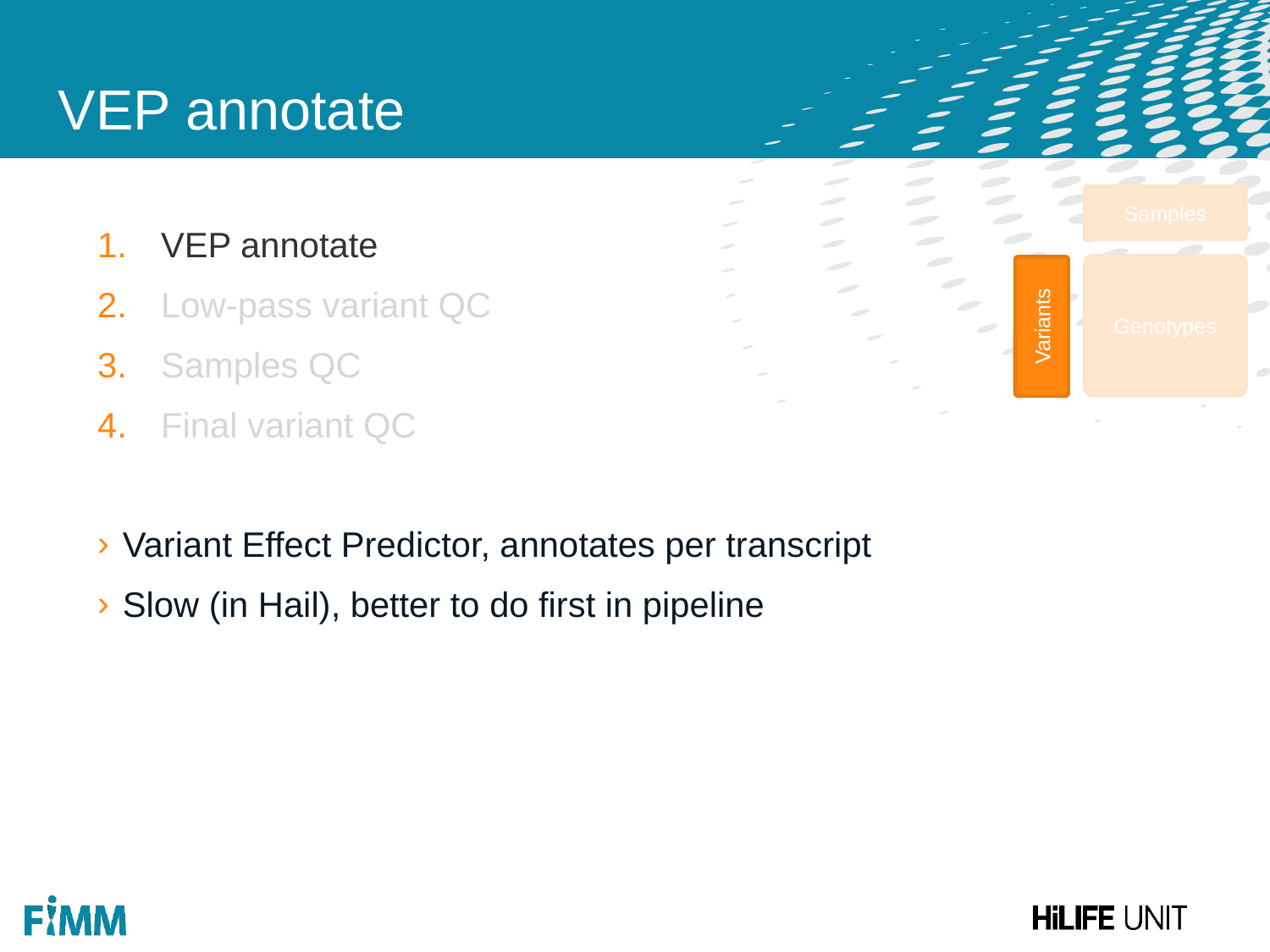

# VEP annotate
VEP annotate
Low-pass variant QC
Samples QC
Final variant QC

Variant Effect Predictor, annotates per transcript
Slow (in Hail), better to do first in pipeline
Samples
Genotypes
Variants